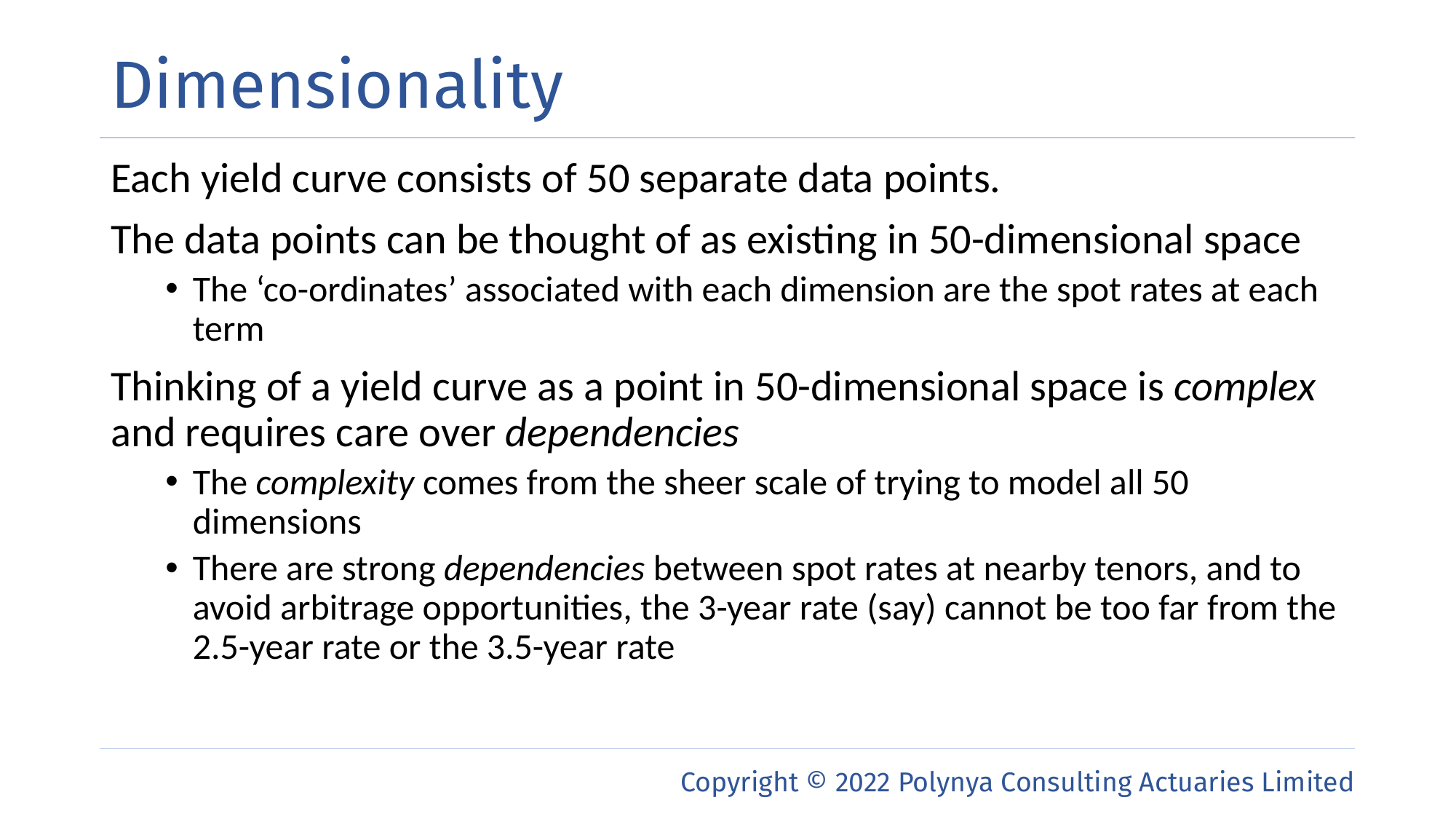

# Dimensionality
Each yield curve consists of 50 separate data points.
The data points can be thought of as existing in 50-dimensional space
The ‘co-ordinates’ associated with each dimension are the spot rates at each term
Thinking of a yield curve as a point in 50-dimensional space is complex and requires care over dependencies
The complexity comes from the sheer scale of trying to model all 50 dimensions
There are strong dependencies between spot rates at nearby tenors, and to avoid arbitrage opportunities, the 3-year rate (say) cannot be too far from the 2.5-year rate or the 3.5-year rate